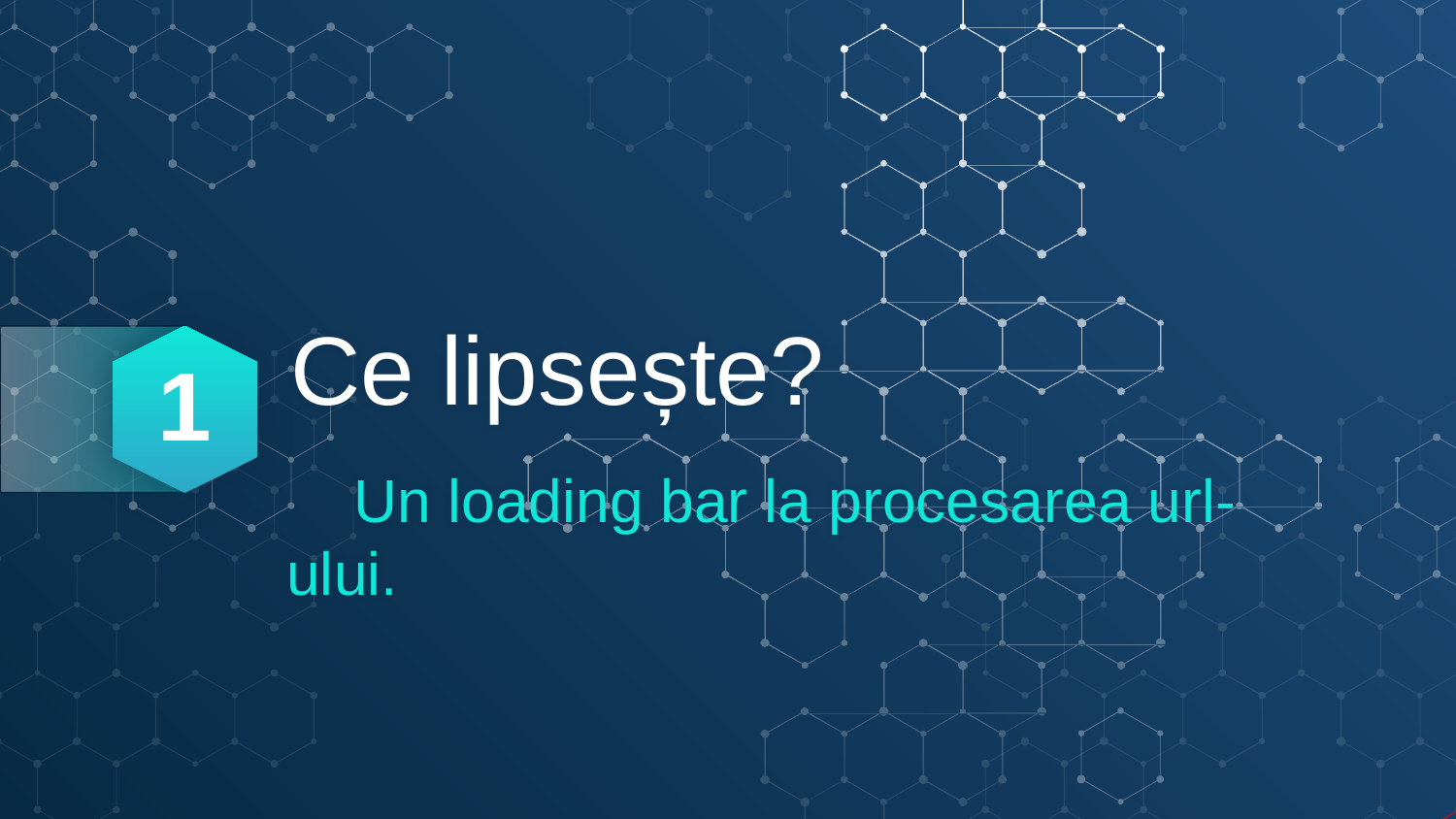

1
# Ce lipsește?
    Un loading bar la procesarea url-ului.